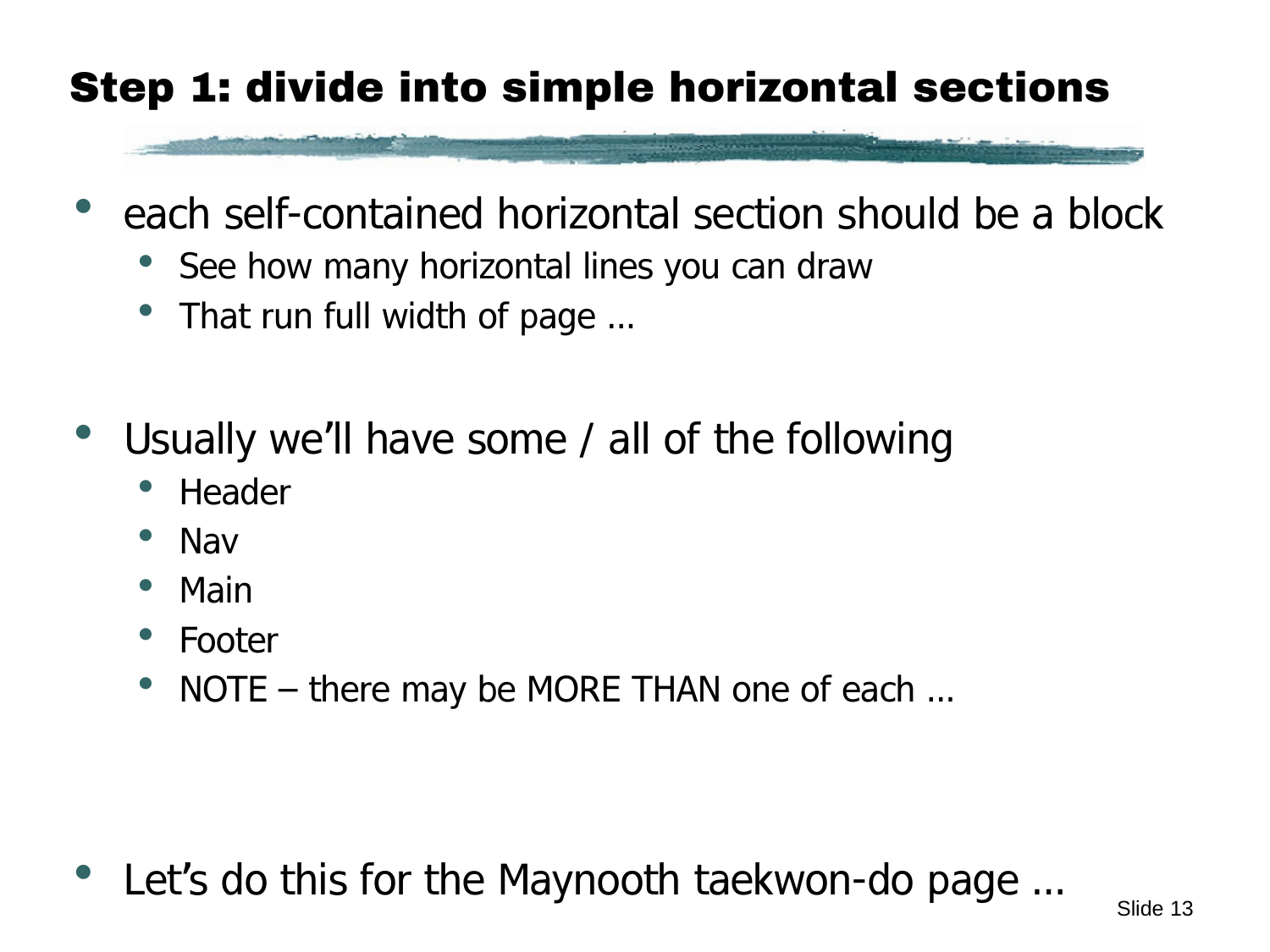

# Step 1: divide into simple horizontal sections
each self-contained horizontal section should be a block
See how many horizontal lines you can draw
That run full width of page …

Usually we’ll have some / all of the following
Header
Nav
Main
Footer
NOTE – there may be MORE THAN one of each …

Let’s do this for the Maynooth taekwon-do page …
Slide 13